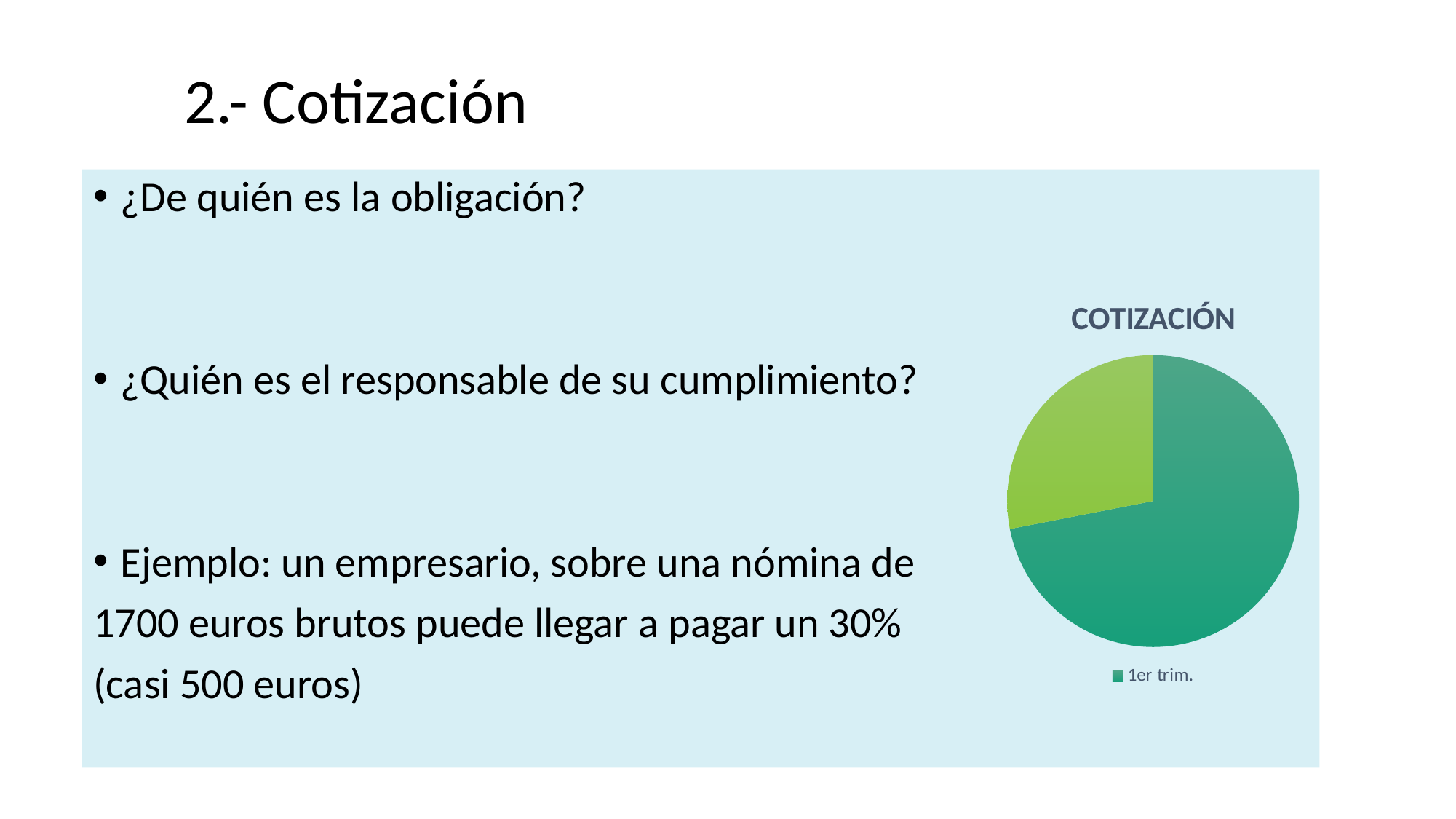

# 2.- Cotización
¿De quién es la obligación?

¿Quién es el responsable de su cumplimiento?

Ejemplo: un empresario, sobre una nómina de
1700 euros brutos puede llegar a pagar un 30%
(casi 500 euros)

### Chart: COTIZACIÓN

| Category | Ventas |
|---|---|
| 1er trim. | 8.2 |